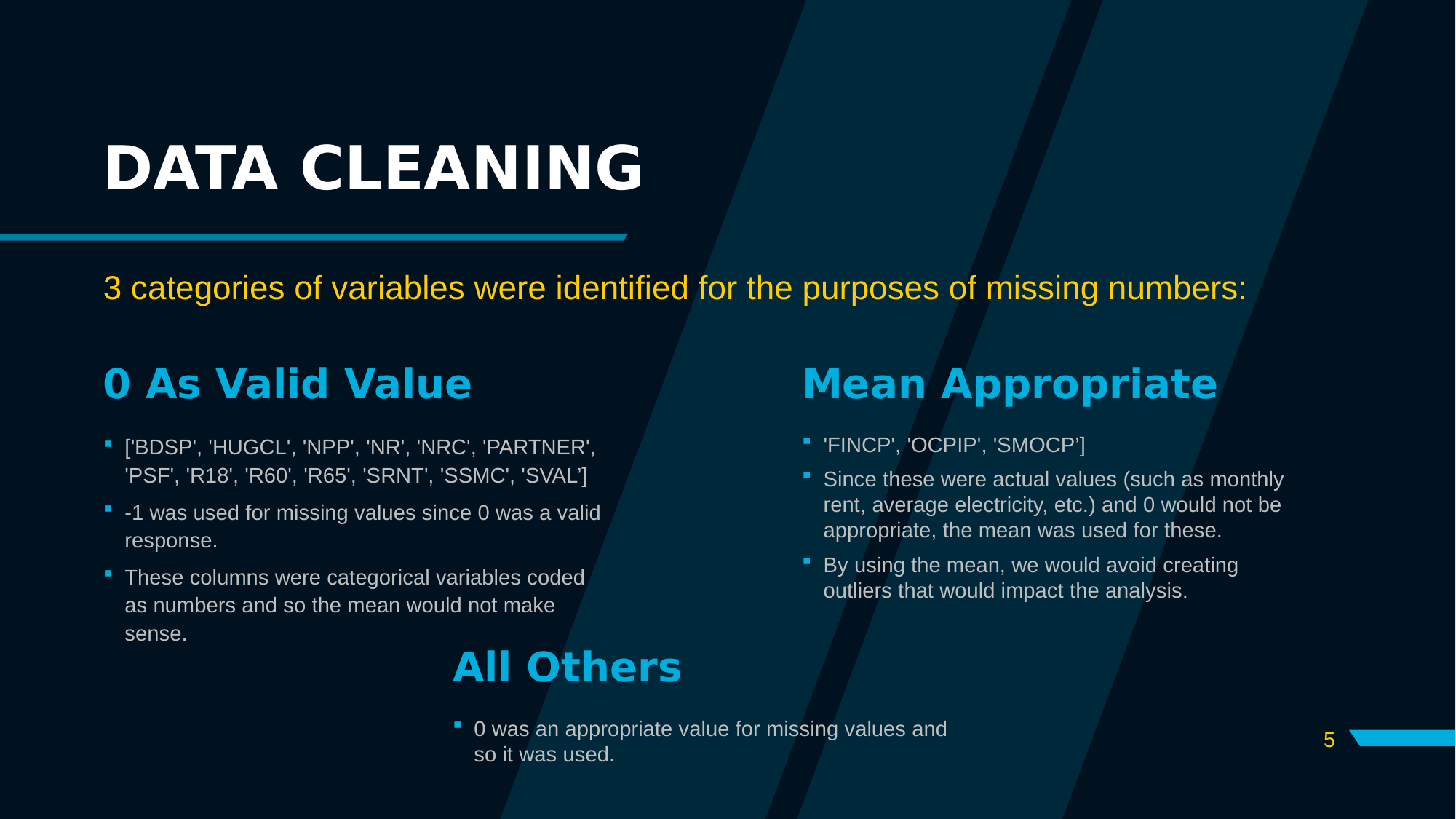

# DATA CLEANING
3 categories of variables were identified for the purposes of missing numbers:
0 As Valid Value
Mean Appropriate
['BDSP', 'HUGCL', 'NPP', 'NR', 'NRC', 'PARTNER', 'PSF', 'R18', 'R60', 'R65', 'SRNT', 'SSMC', 'SVAL’]
-1 was used for missing values since 0 was a valid response.
These columns were categorical variables coded as numbers and so the mean would not make sense.
'FINCP', 'OCPIP', 'SMOCP’]
Since these were actual values (such as monthly rent, average electricity, etc.) and 0 would not be appropriate, the mean was used for these.
By using the mean, we would avoid creating outliers that would impact the analysis.
All Others
0 was an appropriate value for missing values and so it was used.
5